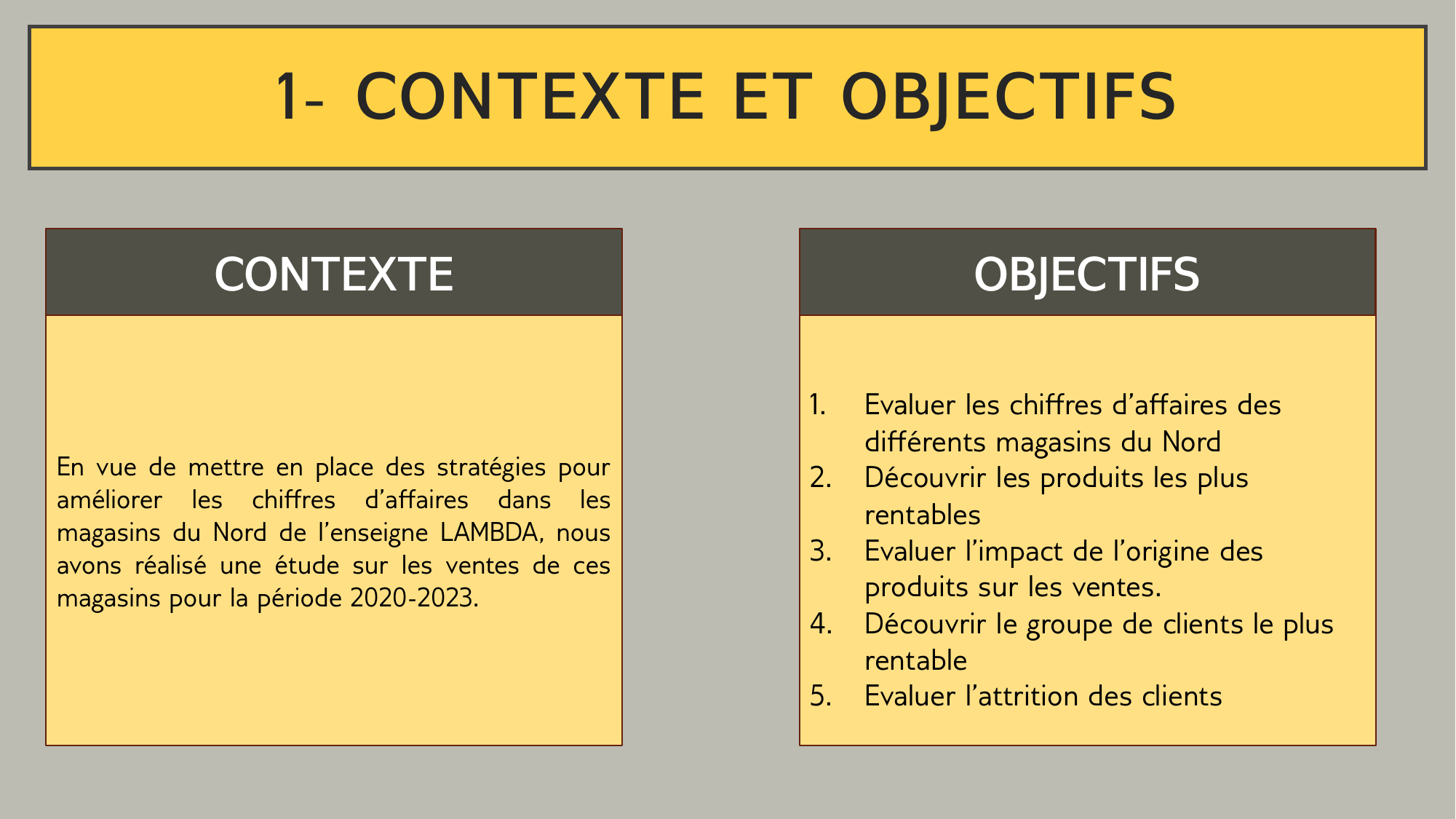

# 1- contexte et Objectifs
CONTEXTE
OBJECTIFS
En vue de mettre en place des stratégies pour améliorer les chiffres d’affaires dans les magasins du Nord de l’enseigne LAMBDA, nous avons réalisé une étude sur les ventes de ces magasins pour la période 2020-2023.

Evaluer les chiffres d’affaires des différents magasins du Nord
Découvrir les produits les plus rentables
Evaluer l’impact de l’origine des produits sur les ventes.
Découvrir le groupe de clients le plus rentable
Evaluer l’attrition des clients